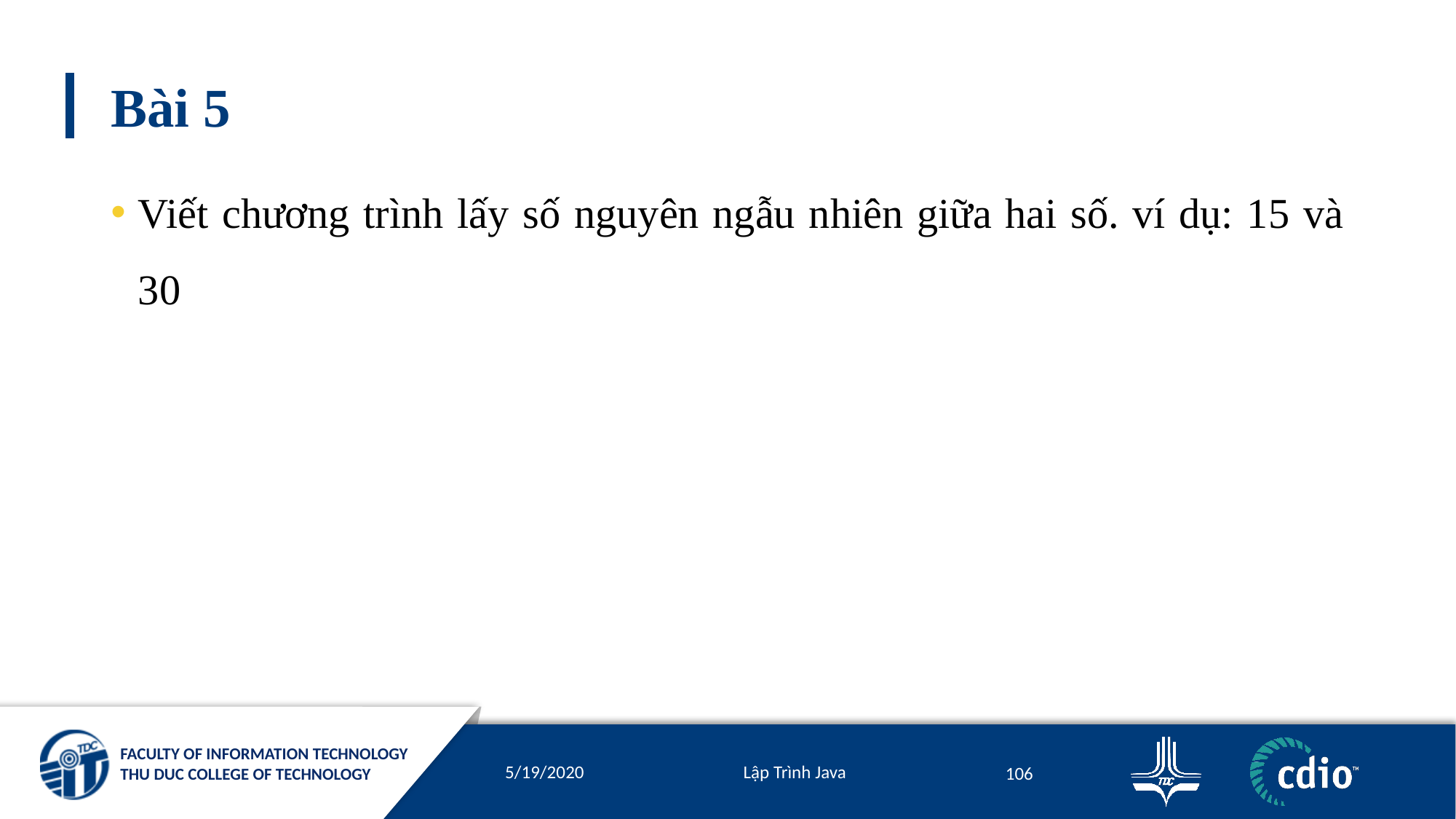

# Bài 5
Viết chương trình lấy số nguyên ngẫu nhiên giữa hai số. ví dụ: 15 và 30